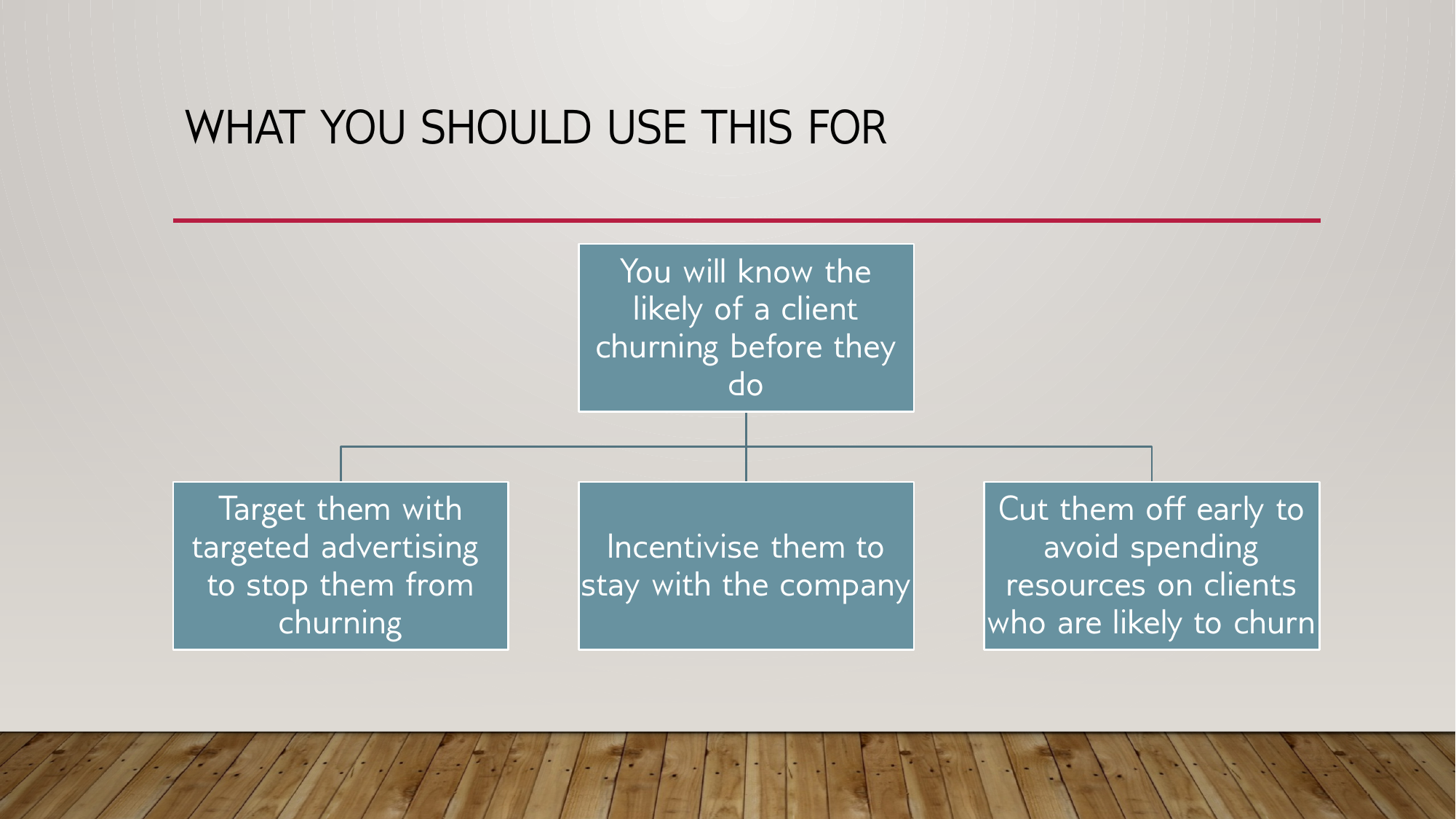

# What you should use this for
You will know the likely of a client churning before they do
Target them with targeted advertising  to stop them from churning
Incentivise them to stay with the company
Cut them off early to avoid spending resources on clients who are likely to churn